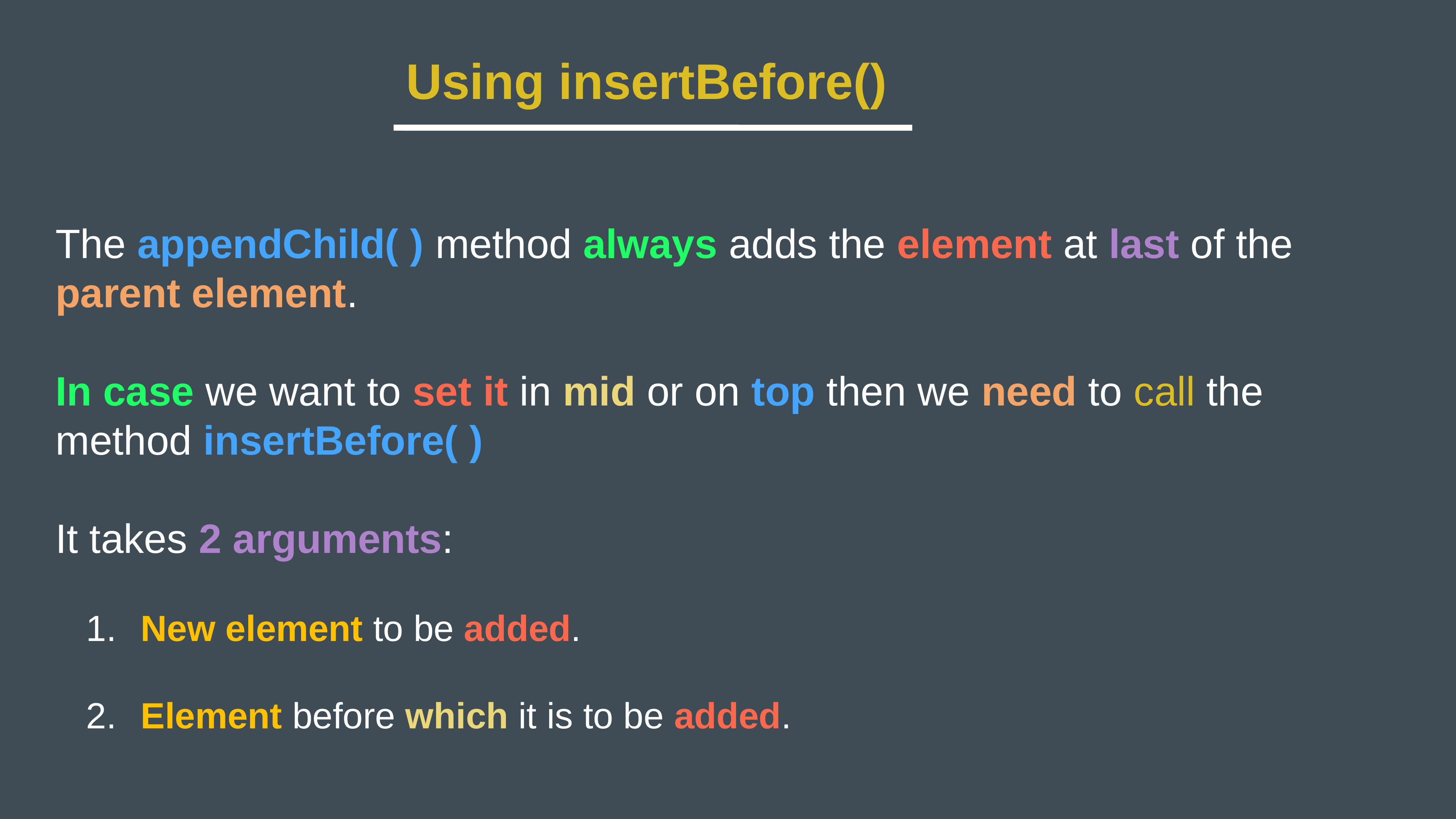

Using insertBefore()
The appendChild( ) method always adds the element at last of the parent element.

In case we want to set it in mid or on top then we need to call the method insertBefore( )

It takes 2 arguments:

	1.	New element to be added.

	2.	Element before which it is to be added.